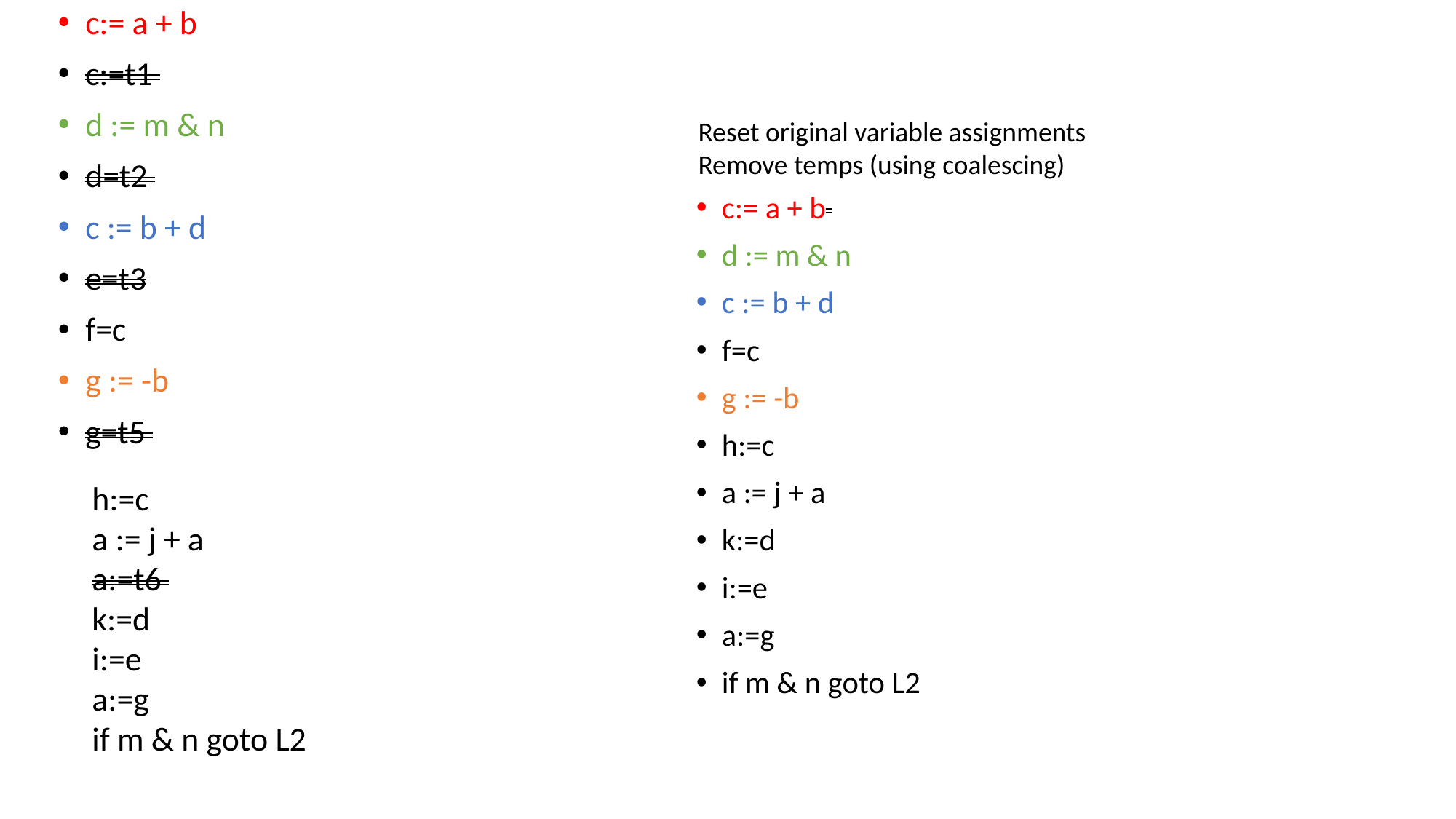

c:= a + b
c:=t1
d := m & n
d=t2
c := b + d
e=t3
f=c
g := -b
g=t5

Reset original variable assignments
Remove temps (using coalescing)
c:= a + b
d := m & n
c := b + d
f=c
g := -b
h:=c
a := j + a
k:=d
i:=e
a:=g
if m & n goto L2

h:=c
a := j + a
a:=t6
k:=d
i:=e
a:=g
if m & n goto L2